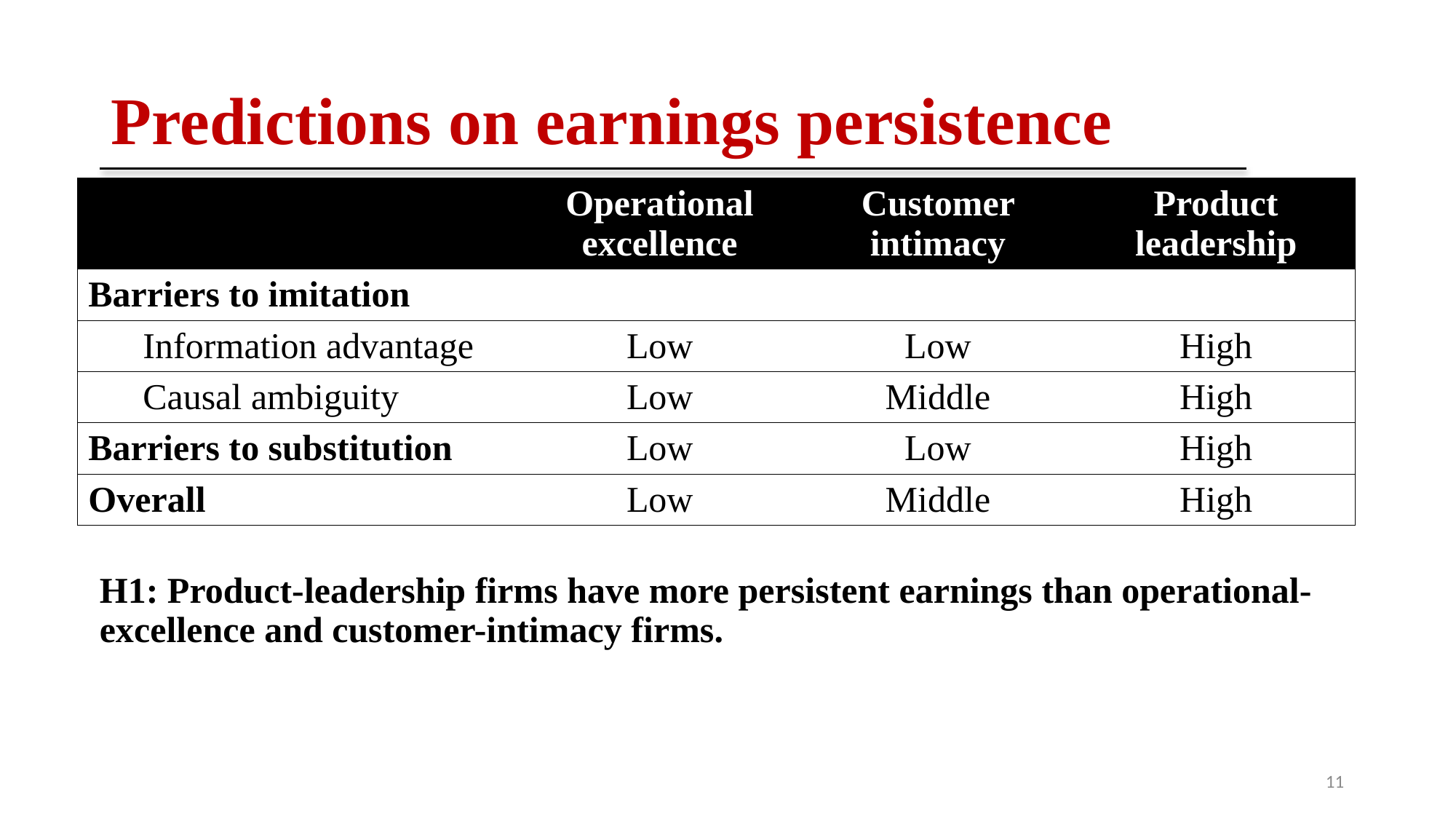

# Predictions on earnings persistence
|  | Operational excellence | Customer intimacy | Product leadership |
| --- | --- | --- | --- |
| Barriers to imitation |  |  |  |
| Information advantage | Low | Low | High |
| Causal ambiguity | Low | Middle | High |
| Barriers to substitution | Low | Low | High |
| Overall | Low | Middle | High |
H1: Product-leadership firms have more persistent earnings than operational-excellence and customer-intimacy firms.

11